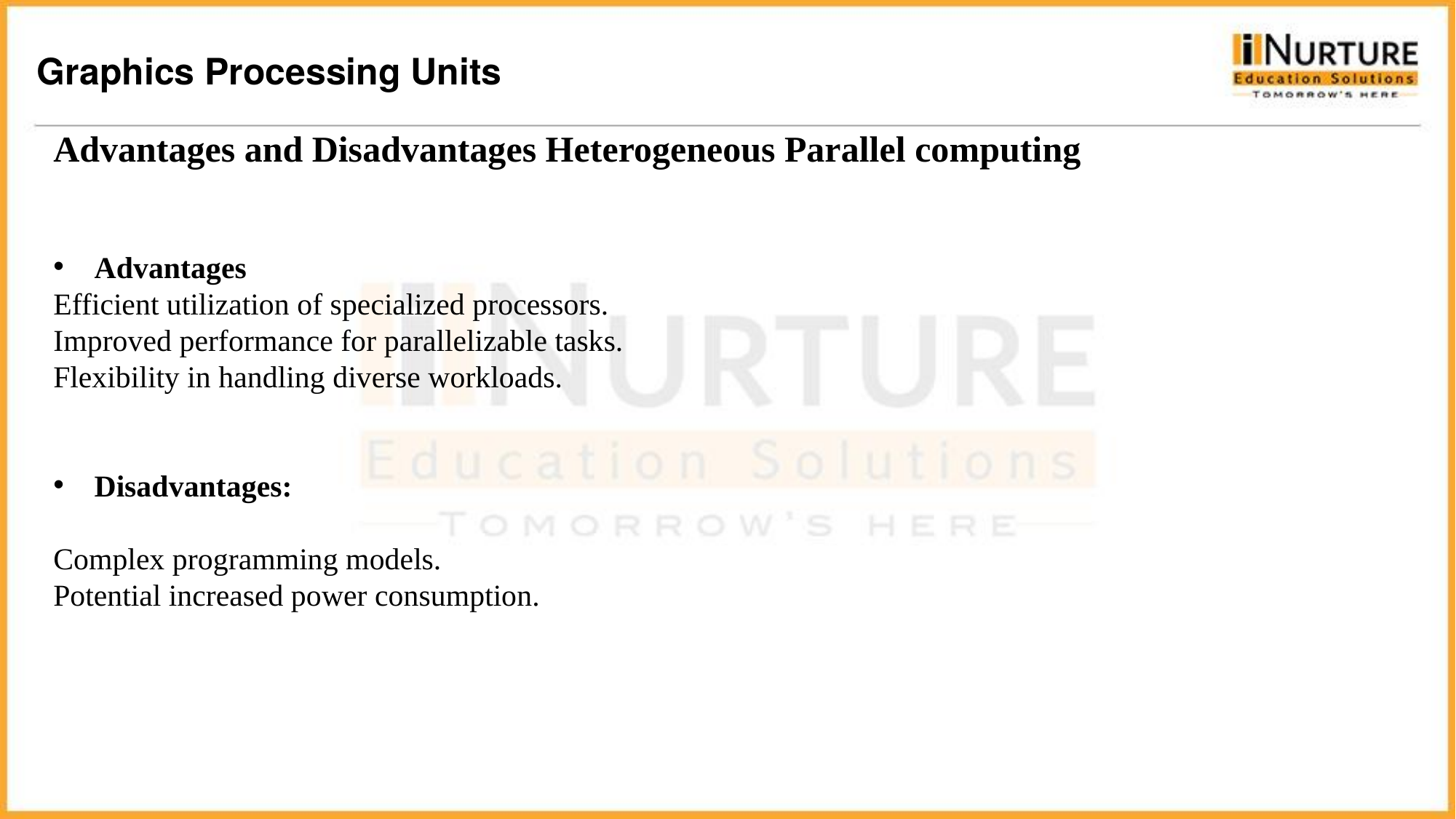

Graphics Processing Units
Advantages and Disadvantages Heterogeneous Parallel computing

Advantages
Efficient utilization of specialized processors.
Improved performance for parallelizable tasks.
Flexibility in handling diverse workloads.

Disadvantages:

Complex programming models.
Potential increased power consumption.